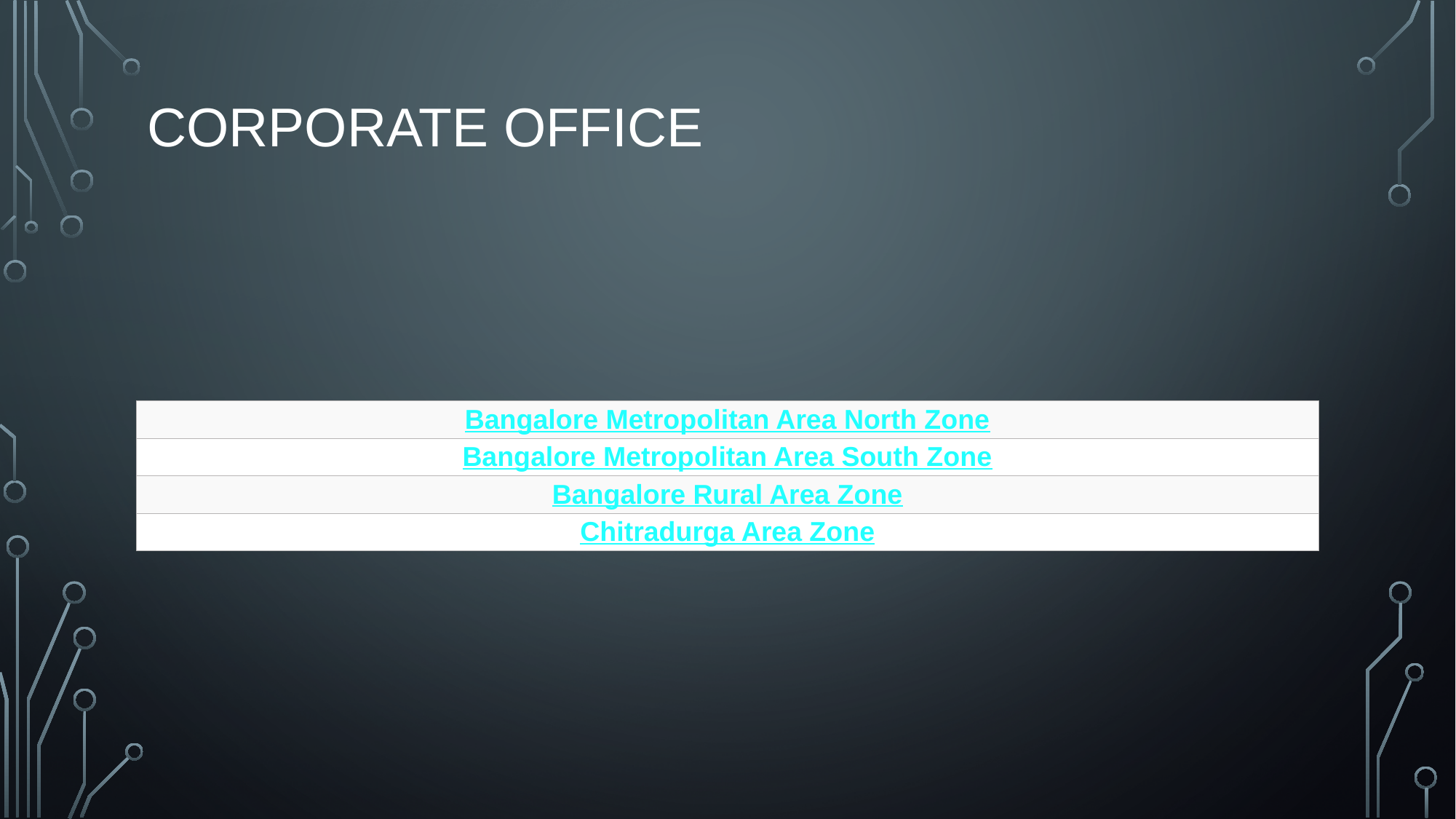

# Corporate Office
| Bangalore Metropolitan Area North Zone |
| --- |
| Bangalore Metropolitan Area South Zone |
| Bangalore Rural Area Zone |
| Chitradurga Area Zone |